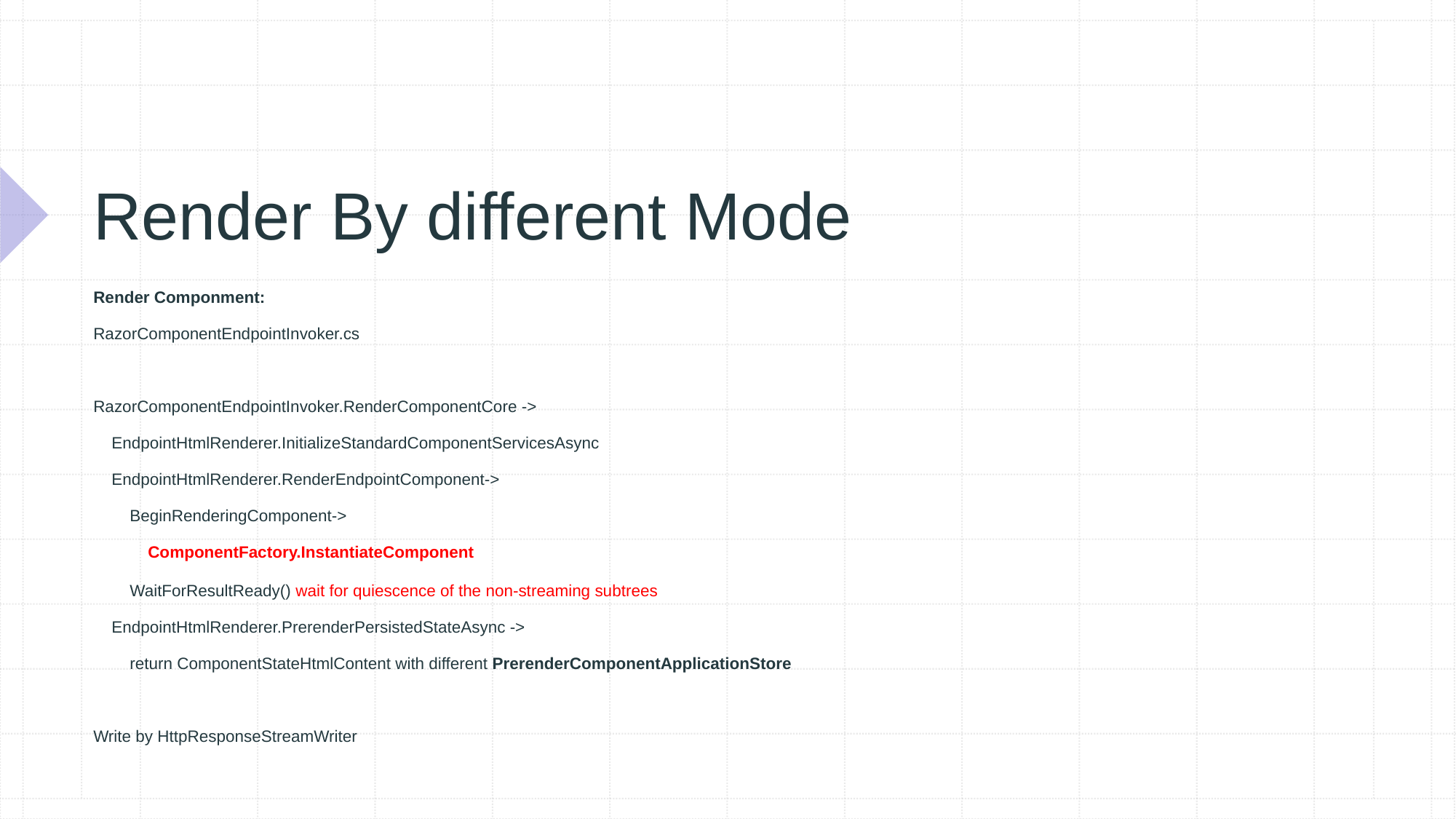

# Render By different Mode
Render Componment:
RazorComponentEndpointInvoker.cs

RazorComponentEndpointInvoker.RenderComponentCore ->
    EndpointHtmlRenderer.InitializeStandardComponentServicesAsync
    EndpointHtmlRenderer.RenderEndpointComponent->
        BeginRenderingComponent->
            ComponentFactory.InstantiateComponent
        WaitForResultReady() wait for quiescence of the non-streaming subtrees
    EndpointHtmlRenderer.PrerenderPersistedStateAsync ->
        return ComponentStateHtmlContent with different PrerenderComponentApplicationStore

Write by HttpResponseStreamWriter